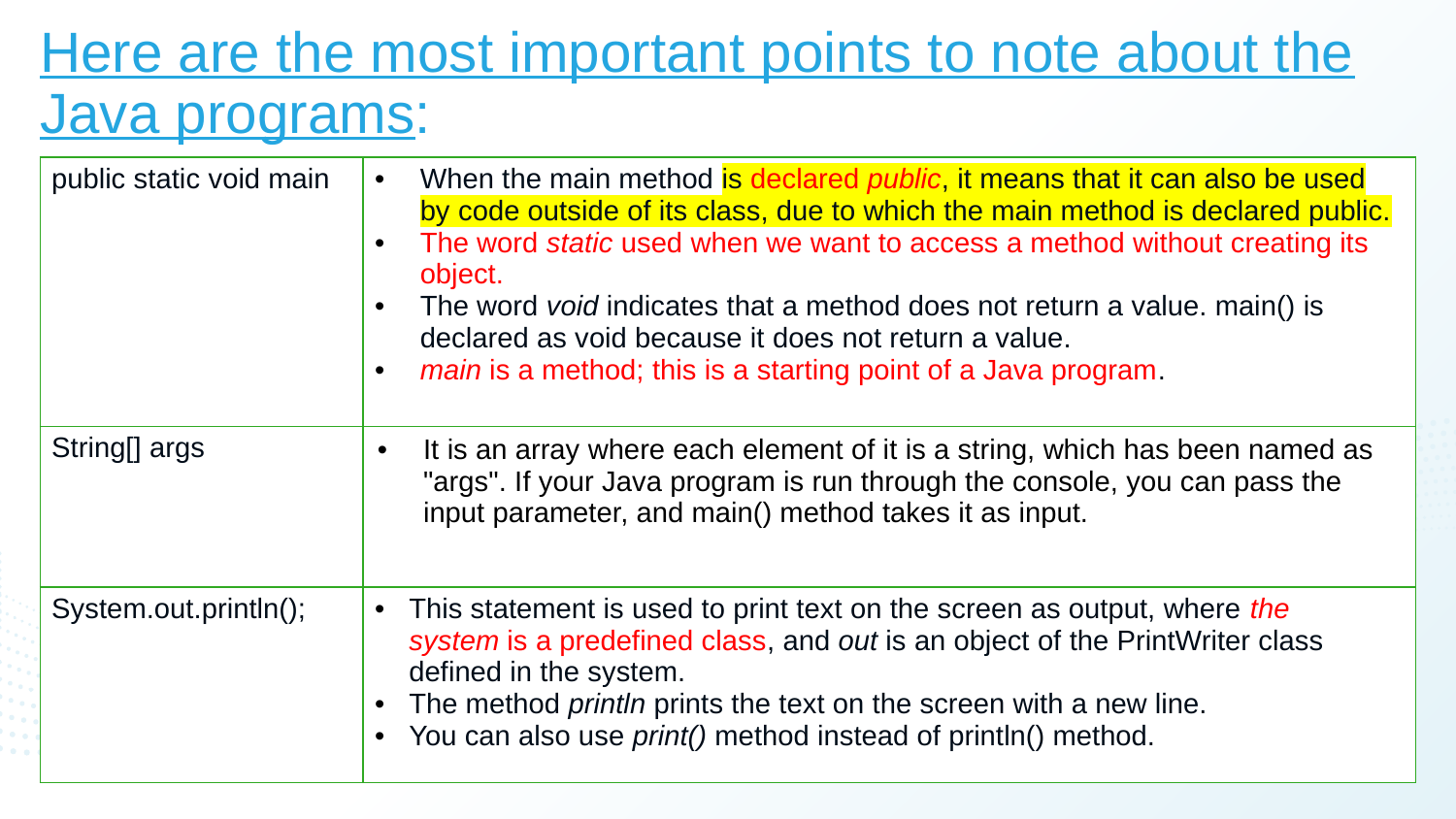

# Here are the most important points to note about the Java programs:
| public static void main | When the main method is declared public, it means that it can also be used by code outside of its class, due to which the main method is declared public. The word static used when we want to access a method without creating its object. The word void indicates that a method does not return a value. main() is declared as void because it does not return a value. main is a method; this is a starting point of a Java program. |
| --- | --- |
| String[] args | It is an array where each element of it is a string, which has been named as "args". If your Java program is run through the console, you can pass the input parameter, and main() method takes it as input. |
| System.out.println(); | This statement is used to print text on the screen as output, where the system is a predefined class, and out is an object of the PrintWriter class defined in the system. The method println prints the text on the screen with a new line.  You can also use print() method instead of println() method. |

52